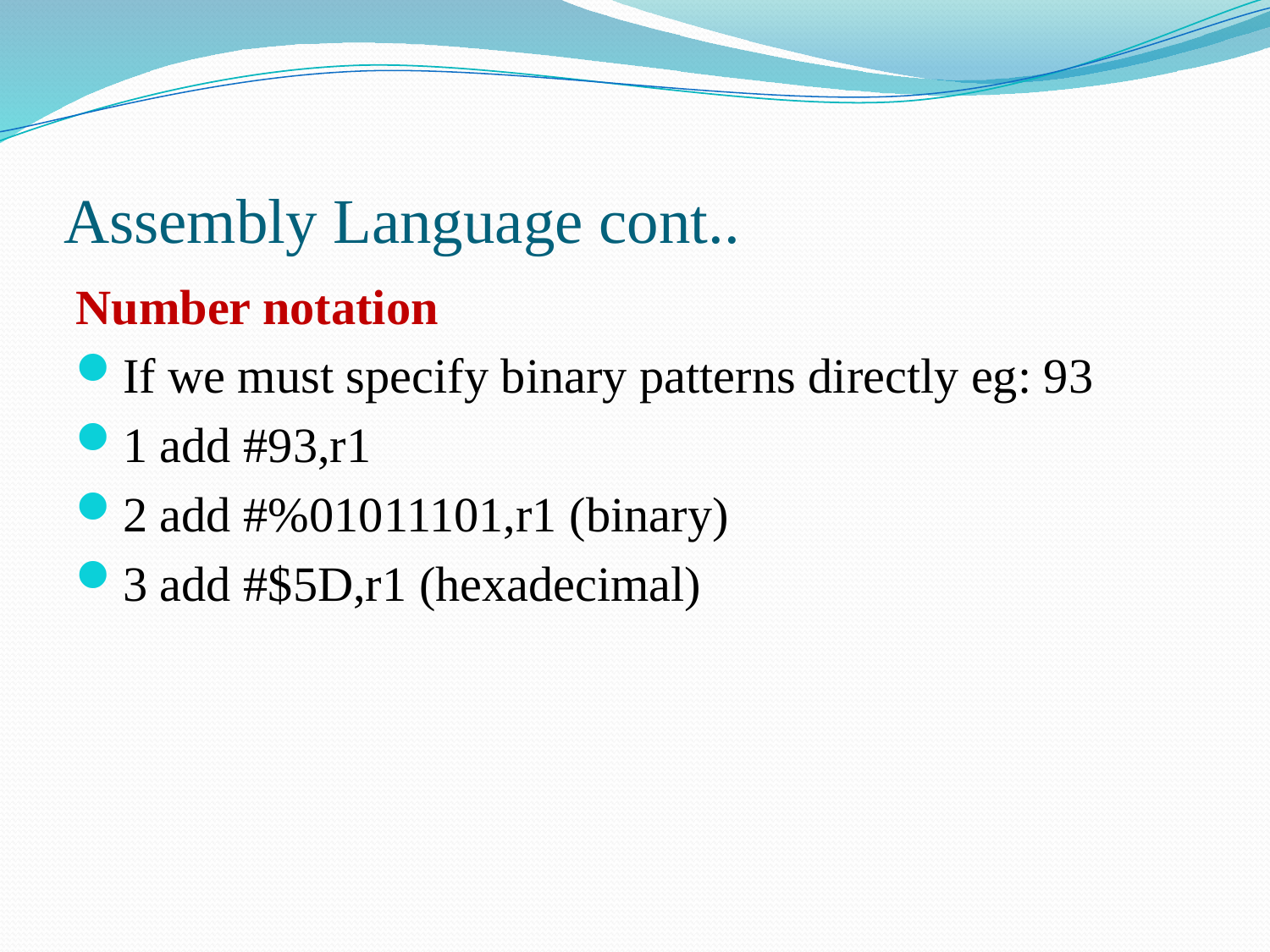

# Assembly Language cont..
Number notation
If we must specify binary patterns directly eg: 93
1 add #93,r1
2 add #%01011101,r1 (binary)
3 add #$5D,r1 (hexadecimal)